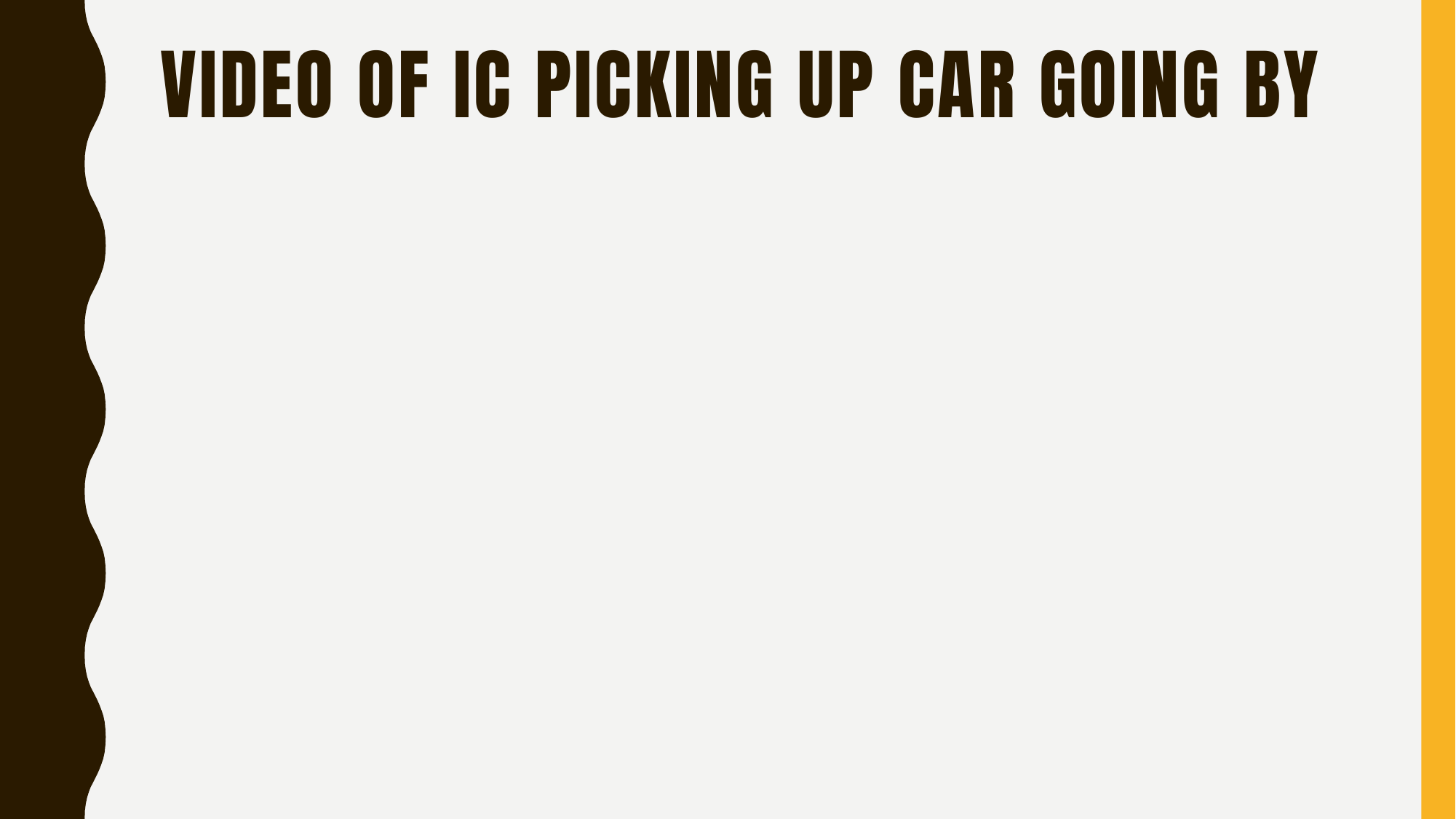

# Video of IC picking up car going by